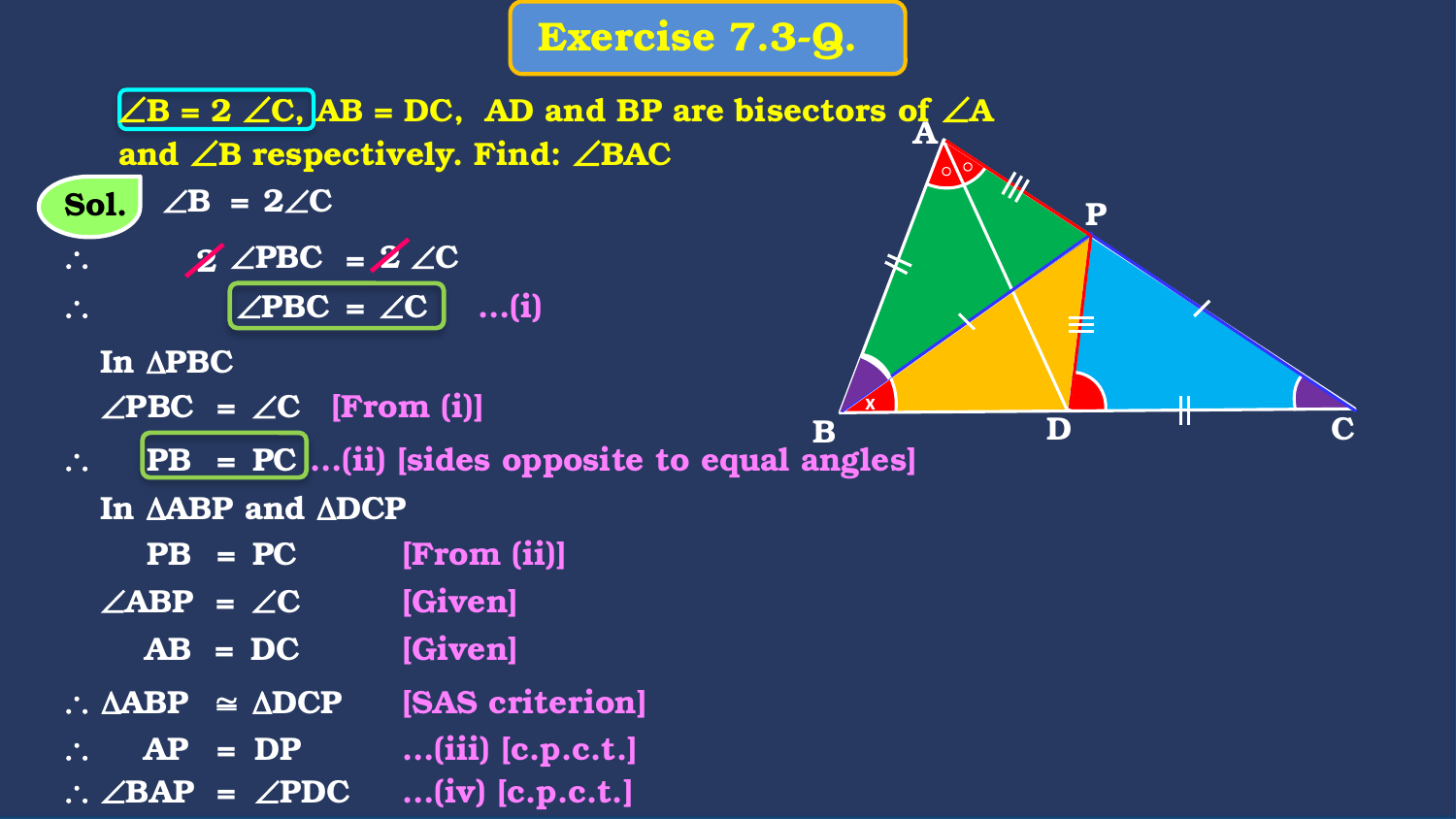

Exercise 7.3-Q.
    ∠B = 2 ∠C, AB = DC,  AD and BP are bisectors of ∠A
    and ∠B respectively. Find: ∠BAC

A

P
x
x
D
C
B

∠B
=
2∠C

Sol.
∴
∠PBC
2
∠C
=
2

∴
∠PBC
=
∠C
…(i)

In ΔPBC

∠PBC
=
∠C
[From (i)]
∴
PB
=
PC
…(ii) [sides opposite to equal angles]

In ΔABP and ΔDCP
PB
=
PC
[From (ii)]
∠ABP
=
∠C
[Given]
AB
=
DC
[Given]
∴
ΔABP
≅
ΔDCP
[SAS criterion]
∴
AP
=
DP
…(iii) [c.p.c.t.]
∴
∠BAP
=
∠PDC
…(iv) [c.p.c.t.]